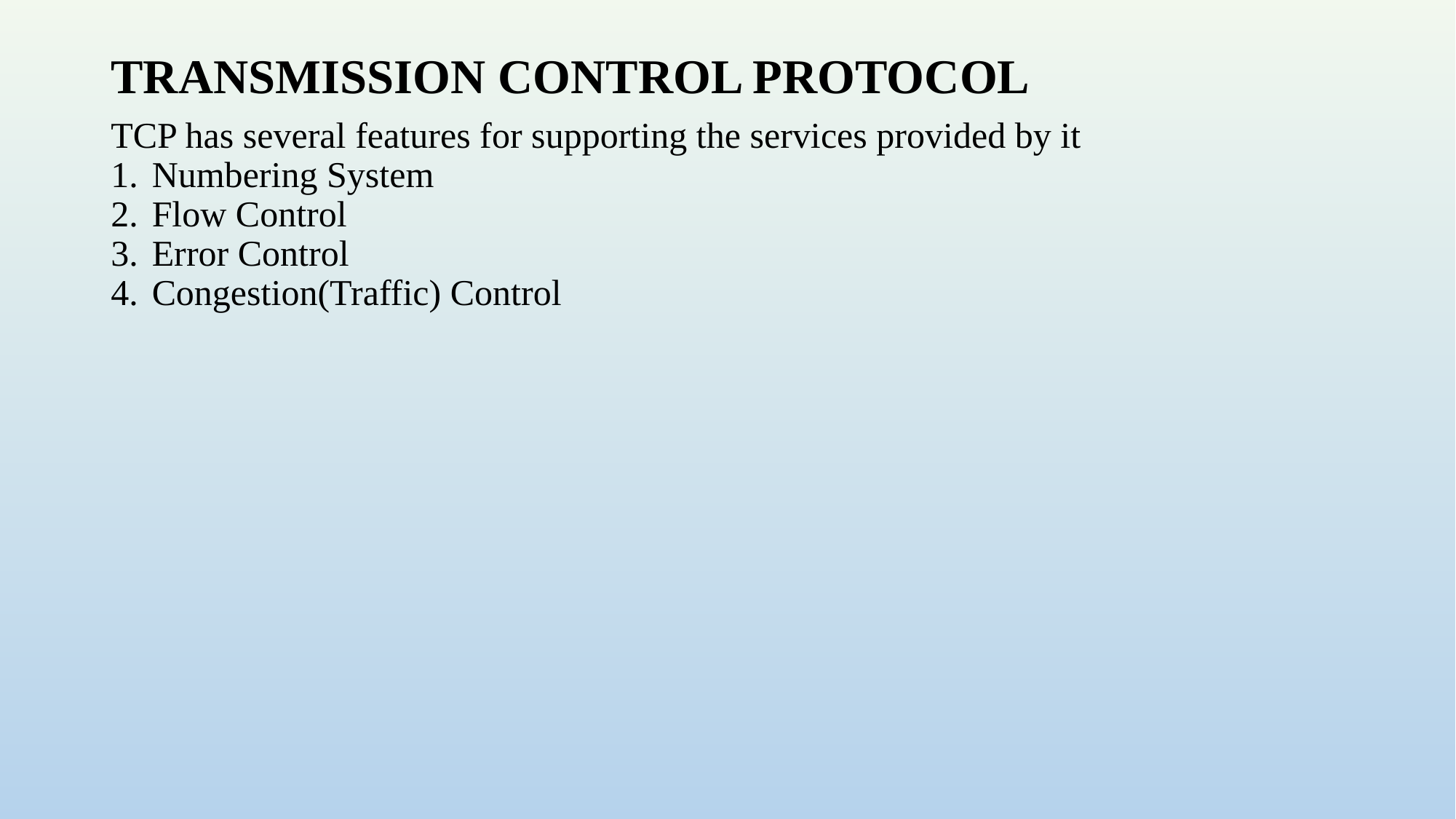

# TRANSMISSION CONTROL PROTOCOL
TCP has several features for supporting the services provided by it
Numbering System
Flow Control
Error Control
Congestion(Traffic) Control